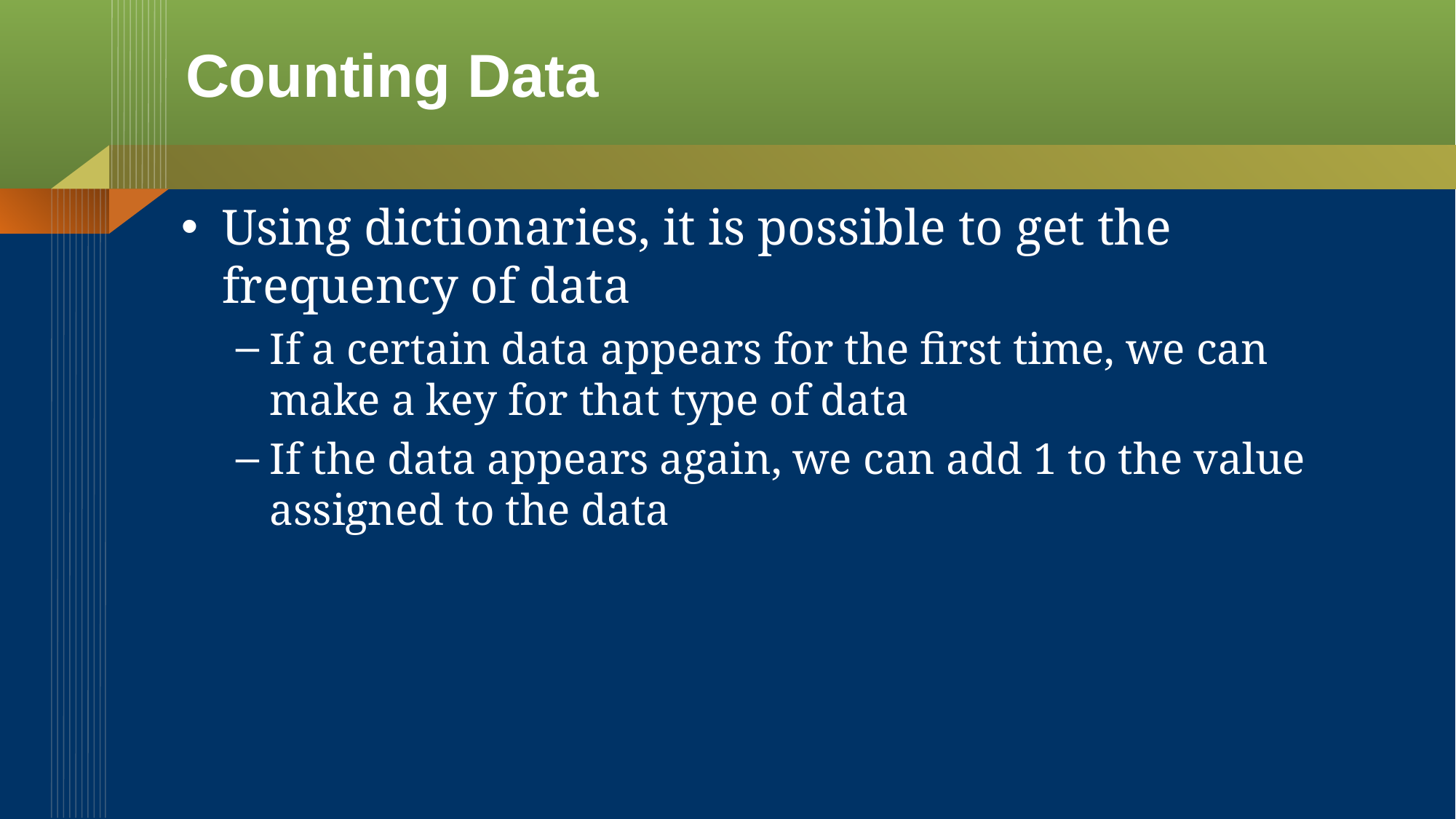

# Counting Data
Using dictionaries, it is possible to get the frequency of data
If a certain data appears for the first time, we can make a key for that type of data
If the data appears again, we can add 1 to the value assigned to the data